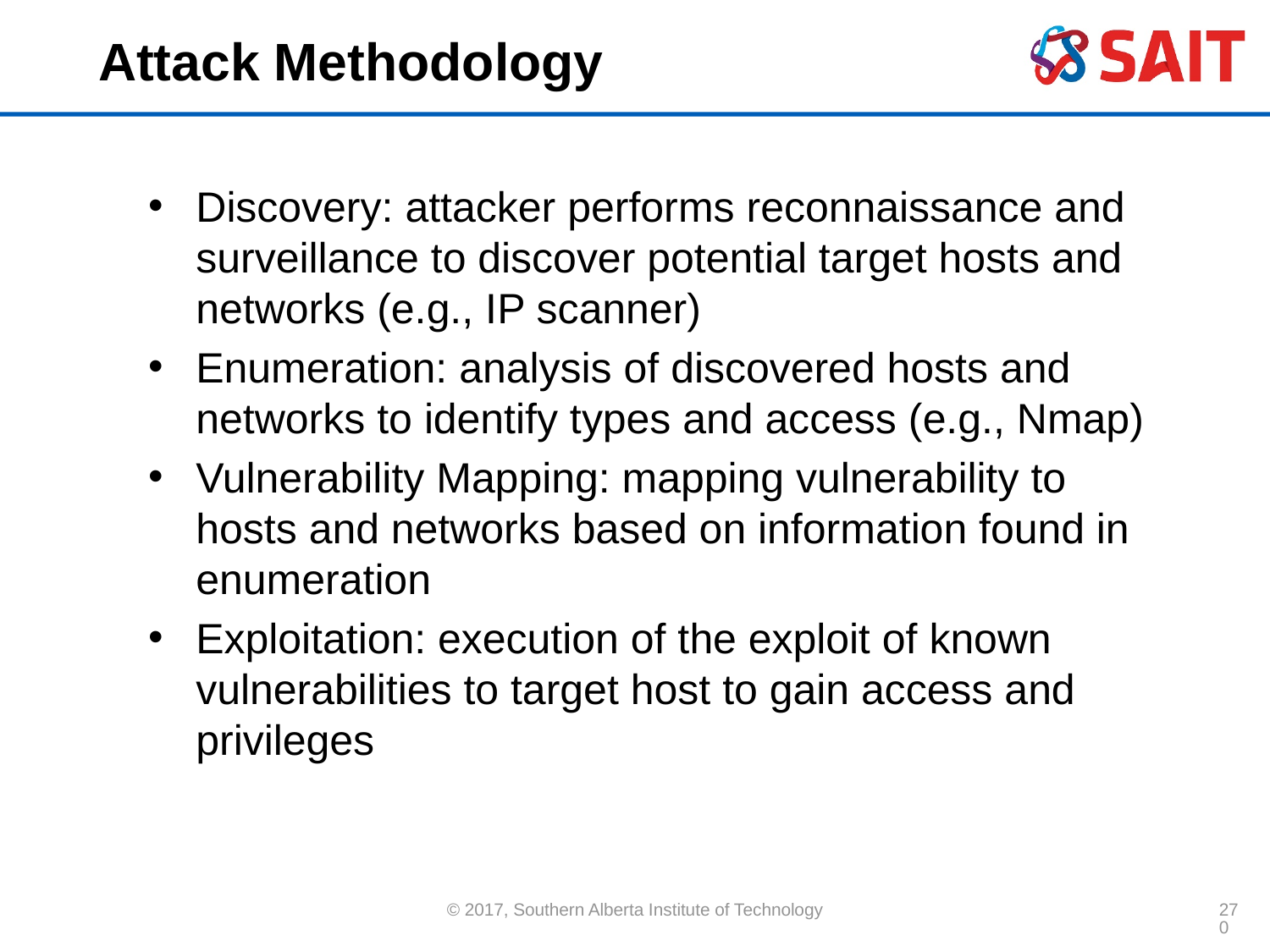

# Attack Methodology
Discovery: attacker performs reconnaissance and surveillance to discover potential target hosts and networks (e.g., IP scanner)
Enumeration: analysis of discovered hosts and networks to identify types and access (e.g., Nmap)
Vulnerability Mapping: mapping vulnerability to hosts and networks based on information found in enumeration
Exploitation: execution of the exploit of known vulnerabilities to target host to gain access and privileges